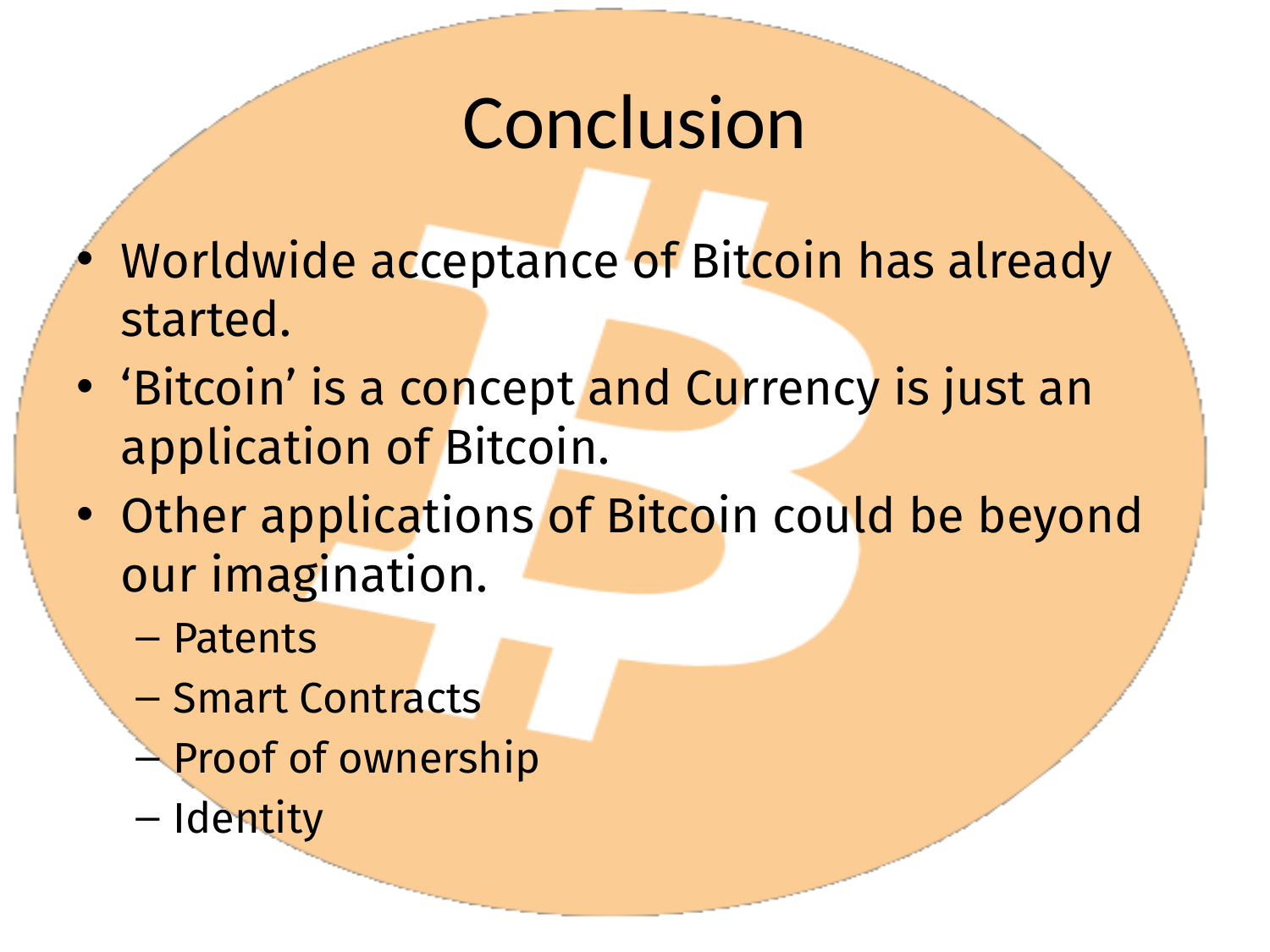

# Conclusion
Worldwide acceptance of Bitcoin has already started.
‘Bitcoin’ is a concept and Currency is just an application of Bitcoin.
Other applications of Bitcoin could be beyond our imagination.
Patents
Smart Contracts
Proof of ownership
Identity